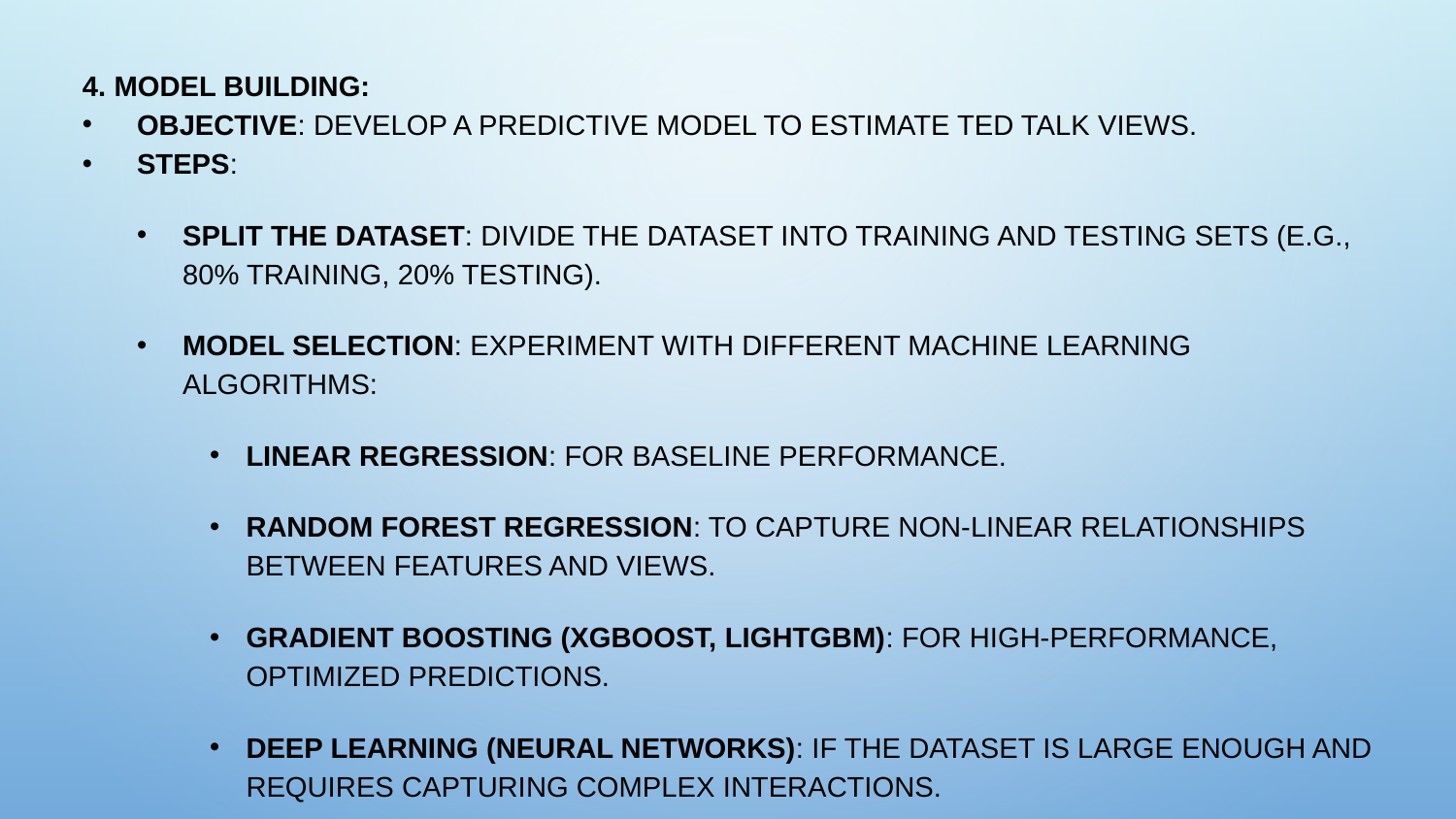

4. Model Building:
Objective: Develop a predictive model to estimate TED Talk views.
Steps:
Split the Dataset: Divide the dataset into training and testing sets (e.g., 80% training, 20% testing).
Model Selection: Experiment with different machine learning algorithms:
Linear Regression: For baseline performance.
Random Forest Regression: To capture non-linear relationships between features and views.
Gradient Boosting (XGBoost, LightGBM): For high-performance, optimized predictions.
Deep Learning (Neural Networks): If the dataset is large enough and requires capturing complex interactions.